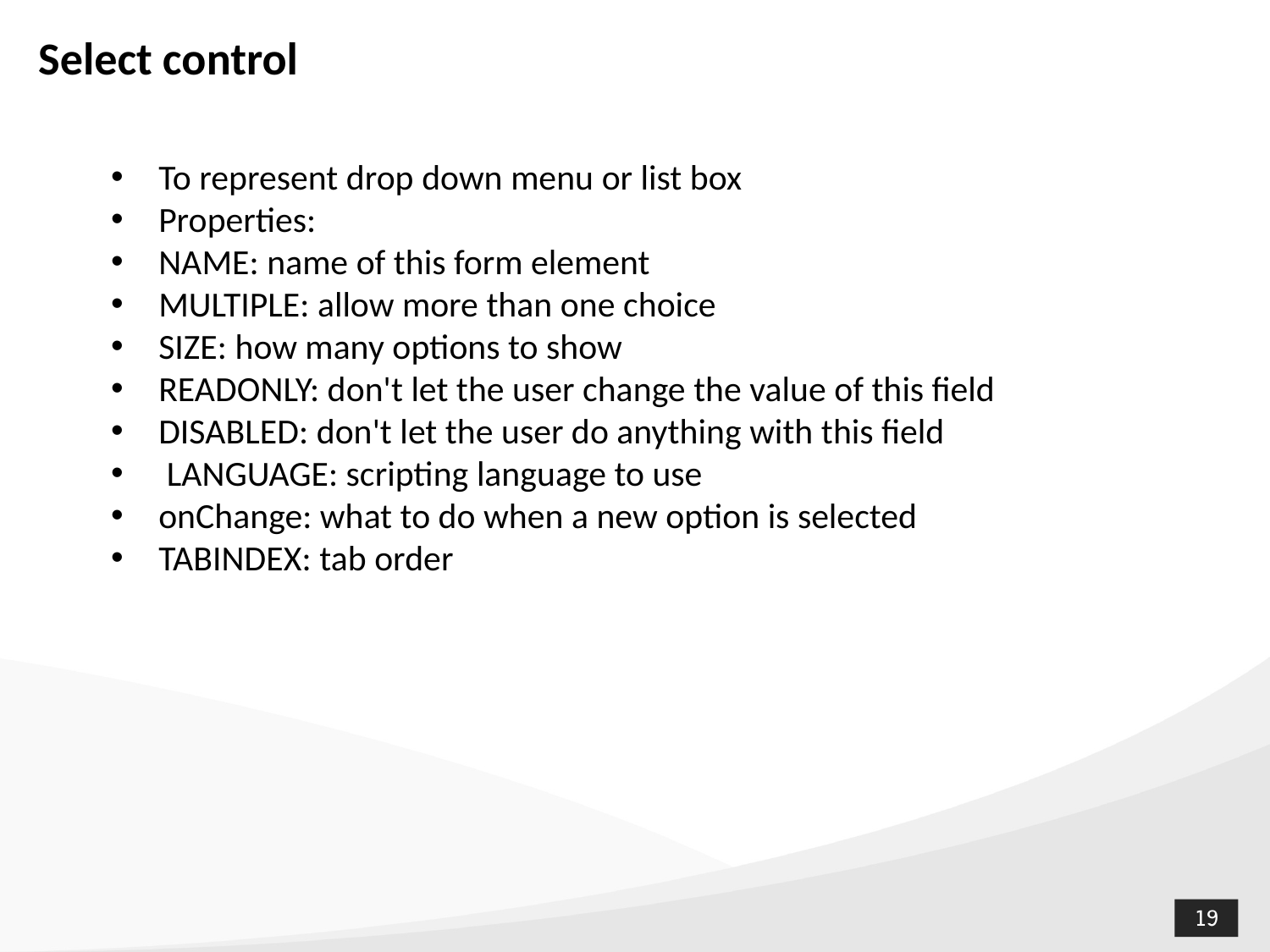

# Select control

To represent drop down menu or list box
Properties:
NAME: name of this form element
MULTIPLE: allow more than one choice
SIZE: how many options to show
READONLY: don't let the user change the value of this field
DISABLED: don't let the user do anything with this field
 LANGUAGE: scripting language to use
onChange: what to do when a new option is selected
TABINDEX: tab order